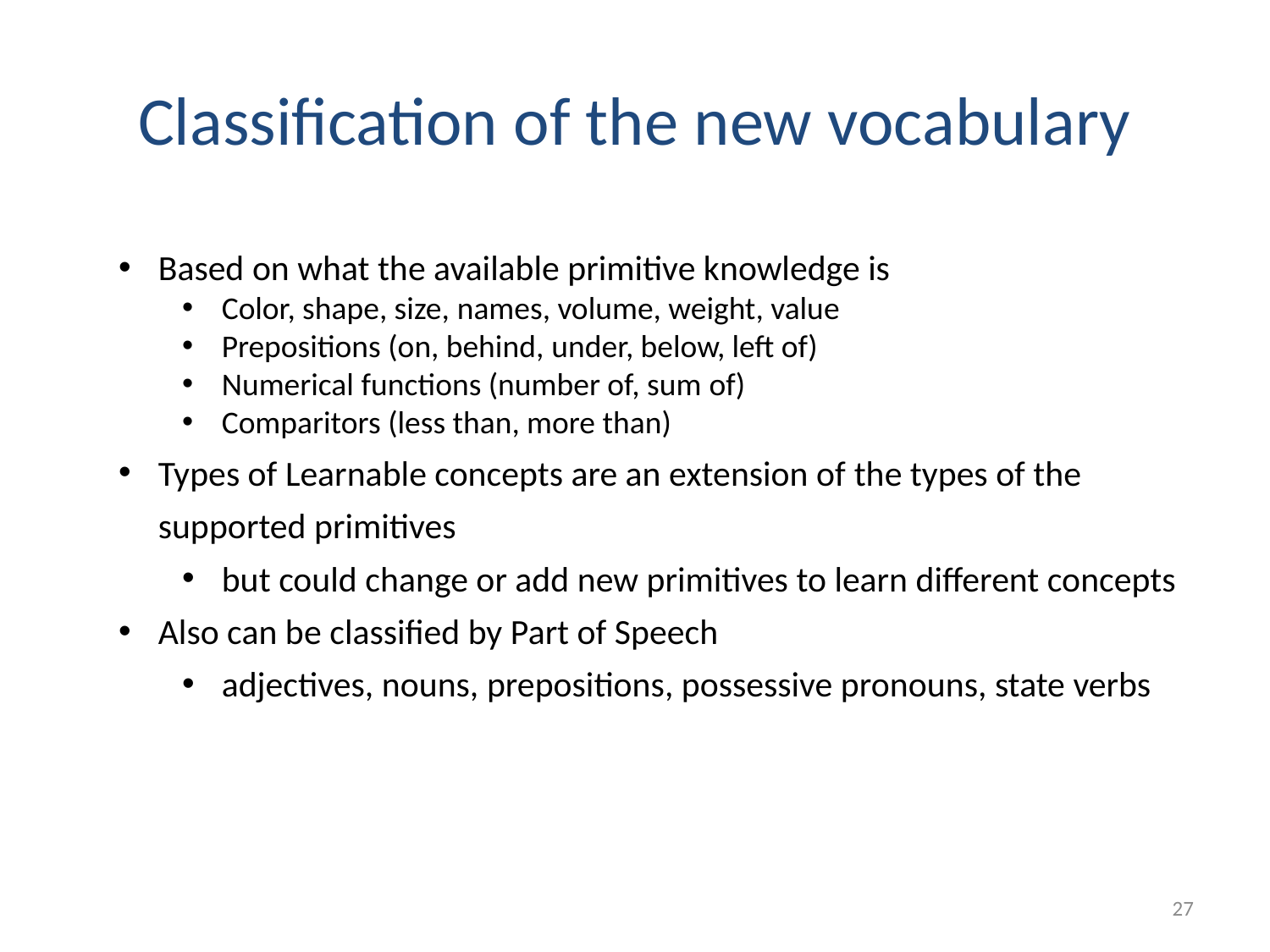

# Classification of the new vocabulary
Based on what the available primitive knowledge is
Color, shape, size, names, volume, weight, value
Prepositions (on, behind, under, below, left of)
Numerical functions (number of, sum of)
Comparitors (less than, more than)
Types of Learnable concepts are an extension of the types of the supported primitives
but could change or add new primitives to learn different concepts
Also can be classified by Part of Speech
adjectives, nouns, prepositions, possessive pronouns, state verbs

27